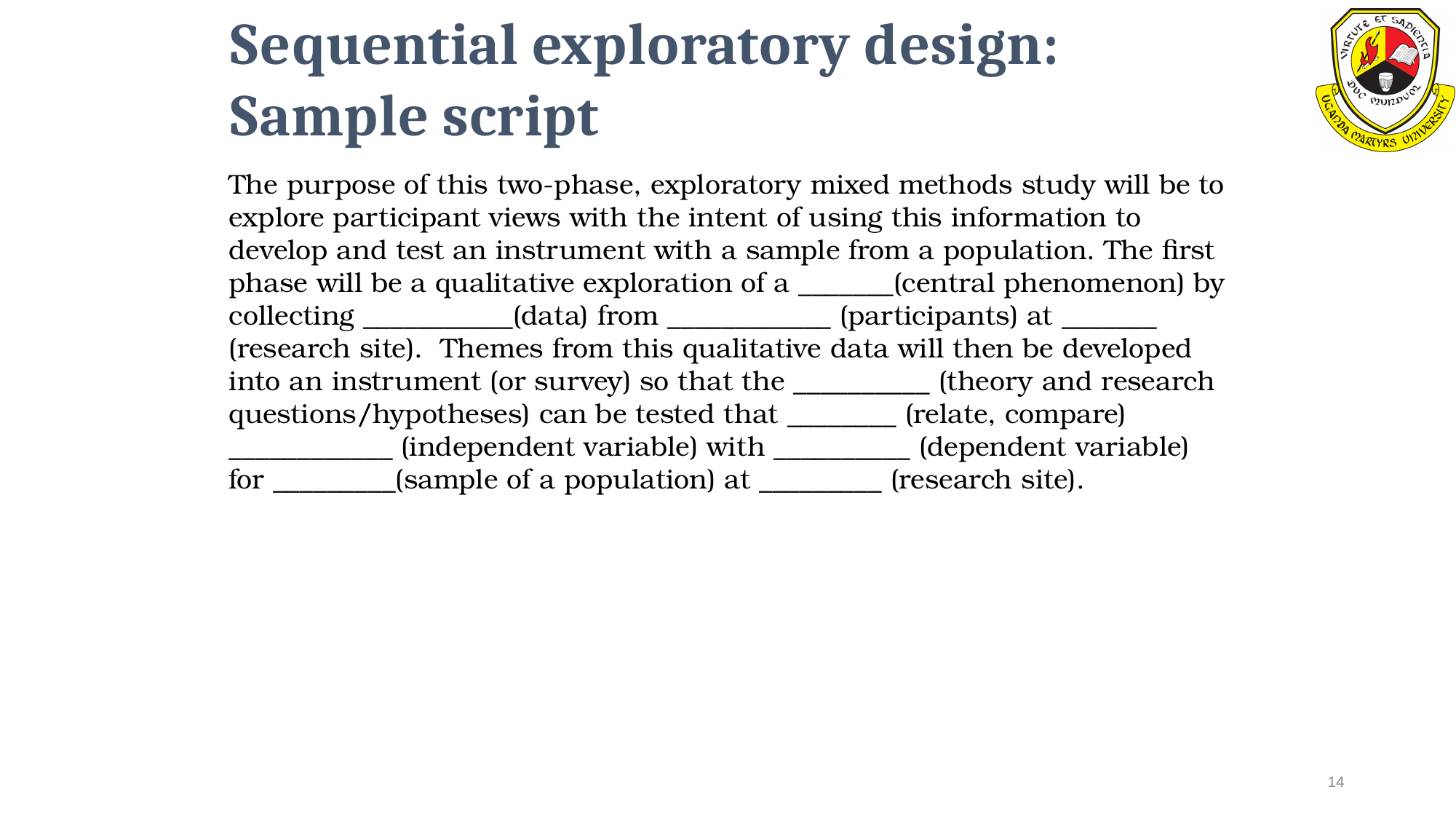

Sequential exploratory design: Sample script
The purpose of this two-phase, exploratory mixed methods study will be to explore participant views with the intent of using this information to develop and test an instrument with a sample from a population. The first phase will be a qualitative exploration of a _______(central phenomenon) by collecting ___________(data) from ____________ (participants) at _______ (research site).  Themes from this qualitative data will then be developed into an instrument (or survey) so that the __________ (theory and research questions/hypotheses) can be tested that ________ (relate, compare) ____________ (independent variable) with __________ (dependent variable) for _________(sample of a population) at _________ (research site).
14